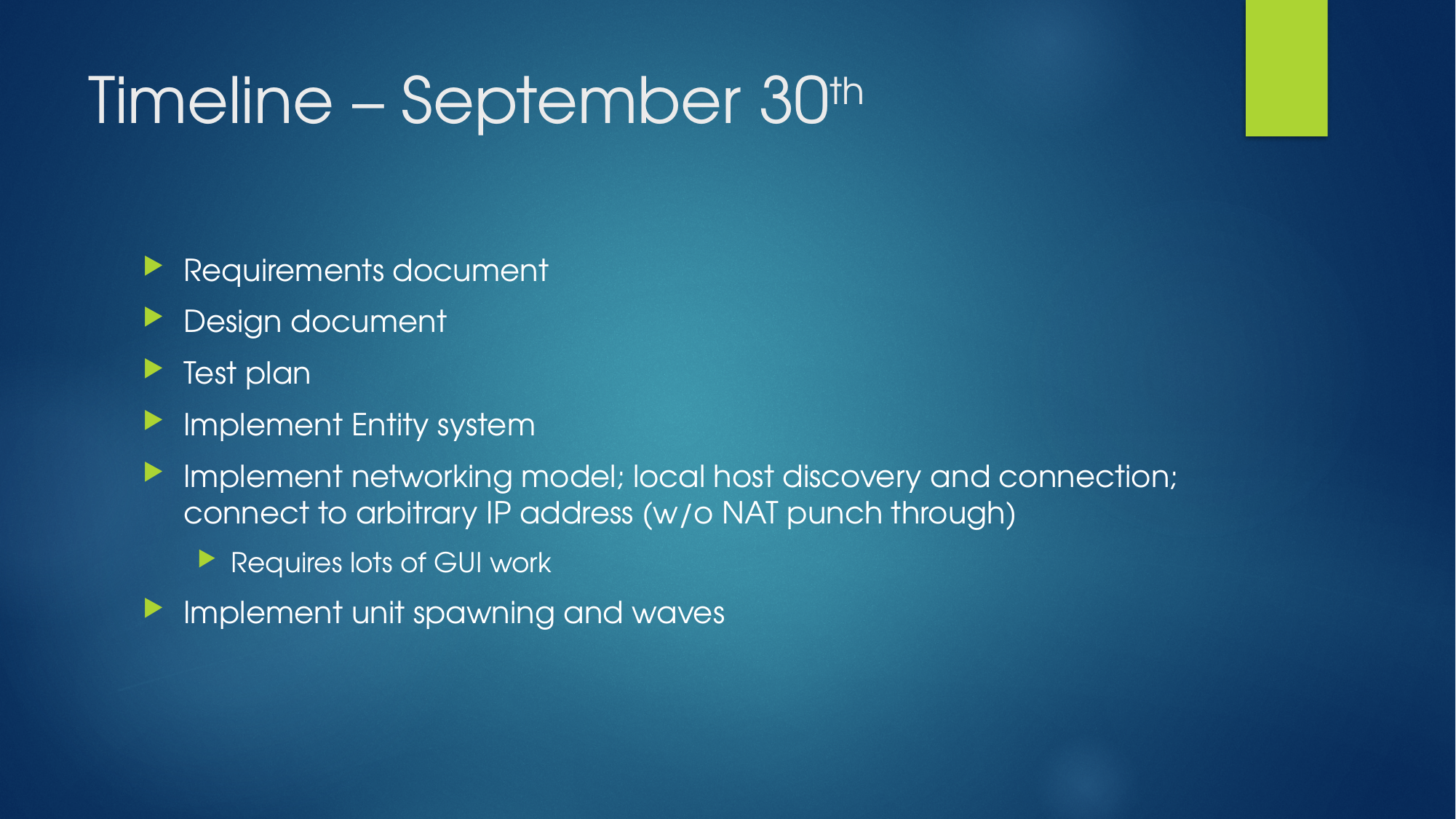

# Timeline – September 30th
Requirements document
Design document
Test plan
Implement Entity system
Implement networking model; local host discovery and connection; connect to arbitrary IP address (w/o NAT punch through)
Requires lots of GUI work
Implement unit spawning and waves